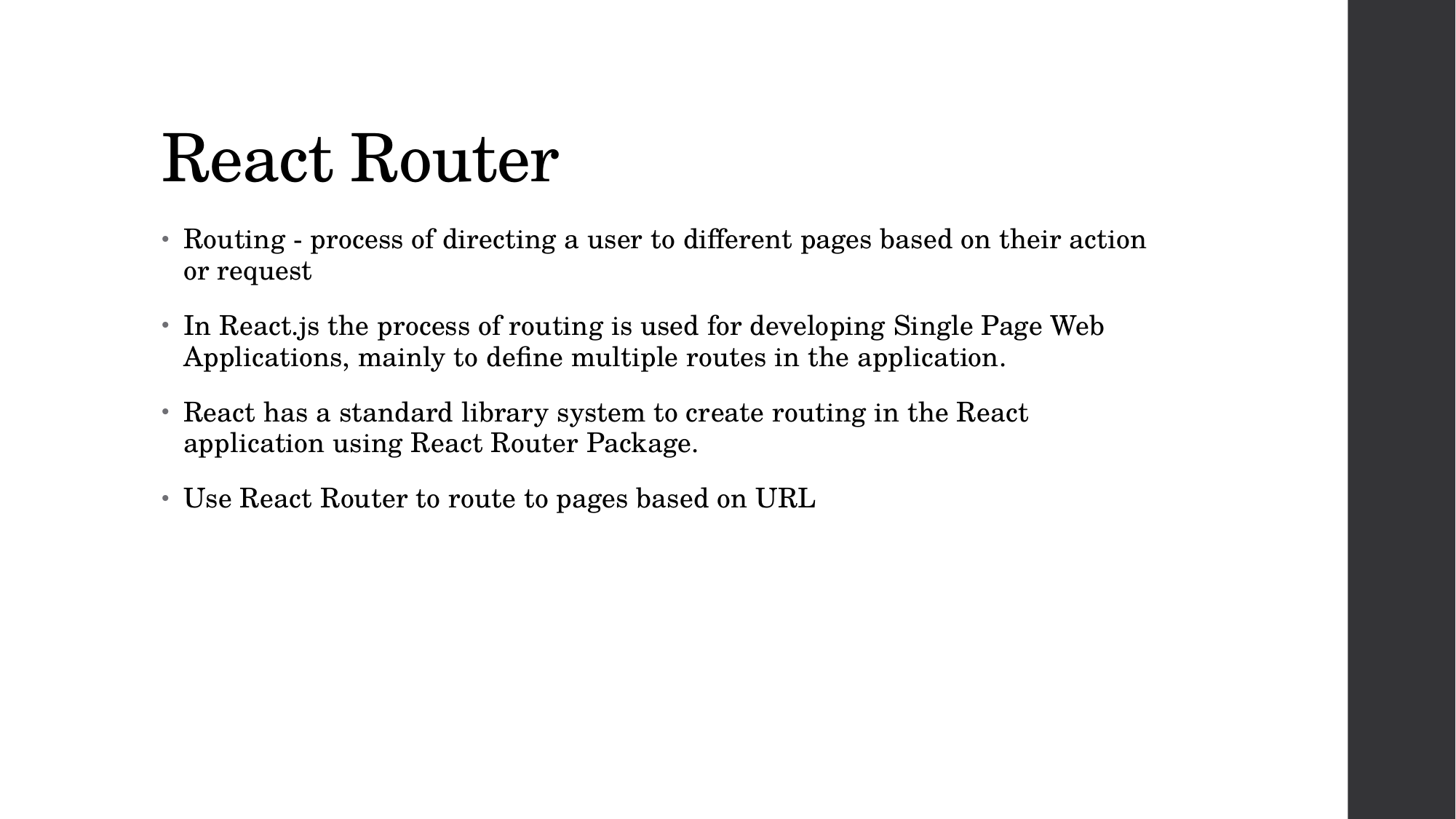

# React Router
Routing - process of directing a user to different pages based on their action or request
In React.js the process of routing is used for developing Single Page Web Applications, mainly to define multiple routes in the application.
React has a standard library system to create routing in the React application using React Router Package.
Use React Router to route to pages based on URL